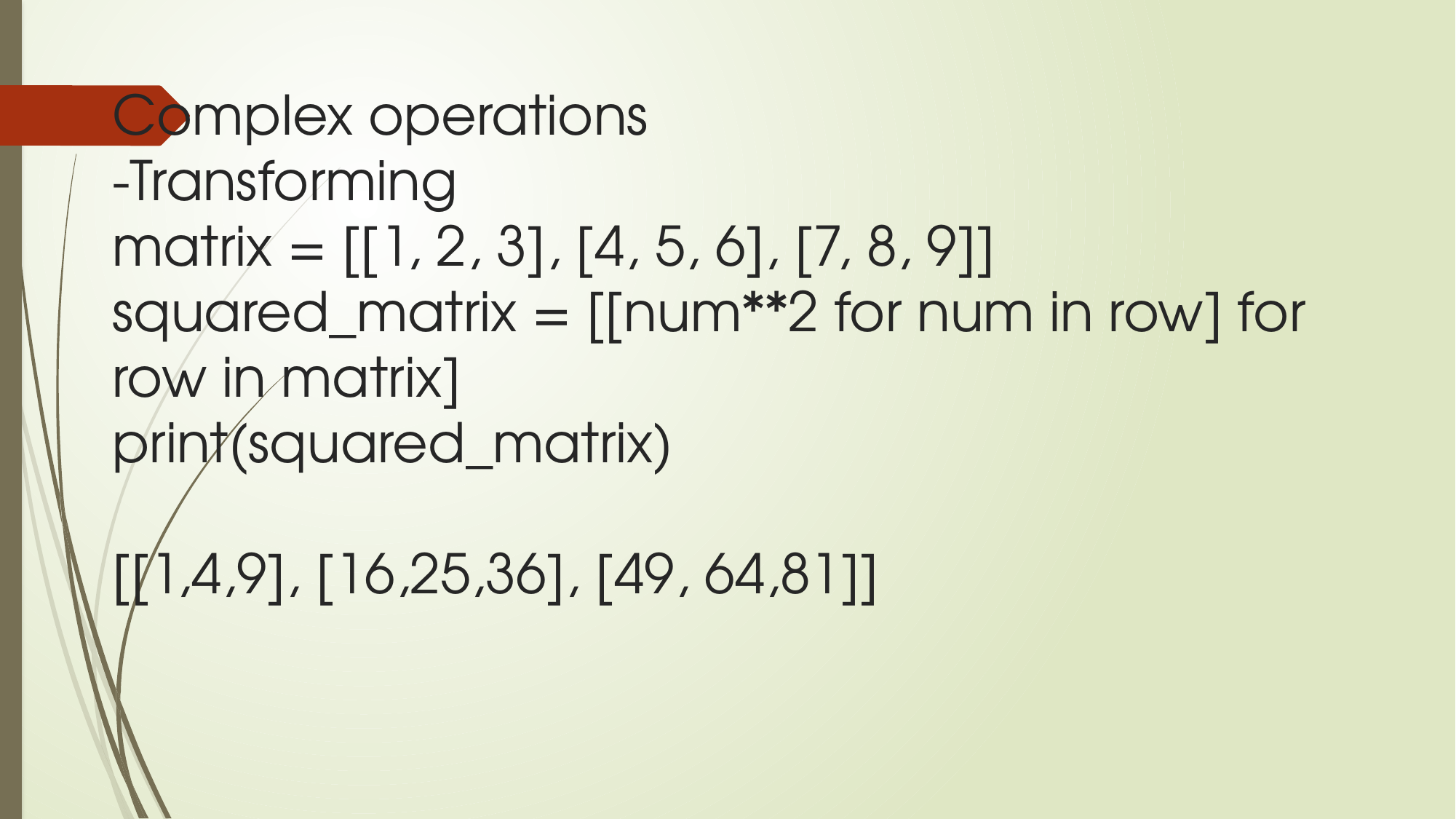

# Complex operations -Transforming matrix = [[1, 2, 3], [4, 5, 6], [7, 8, 9]] squared_matrix = [[num**2 for num in row] for row in matrix] print(squared_matrix) [[1,4,9], [16,25,36], [49, 64,81]]